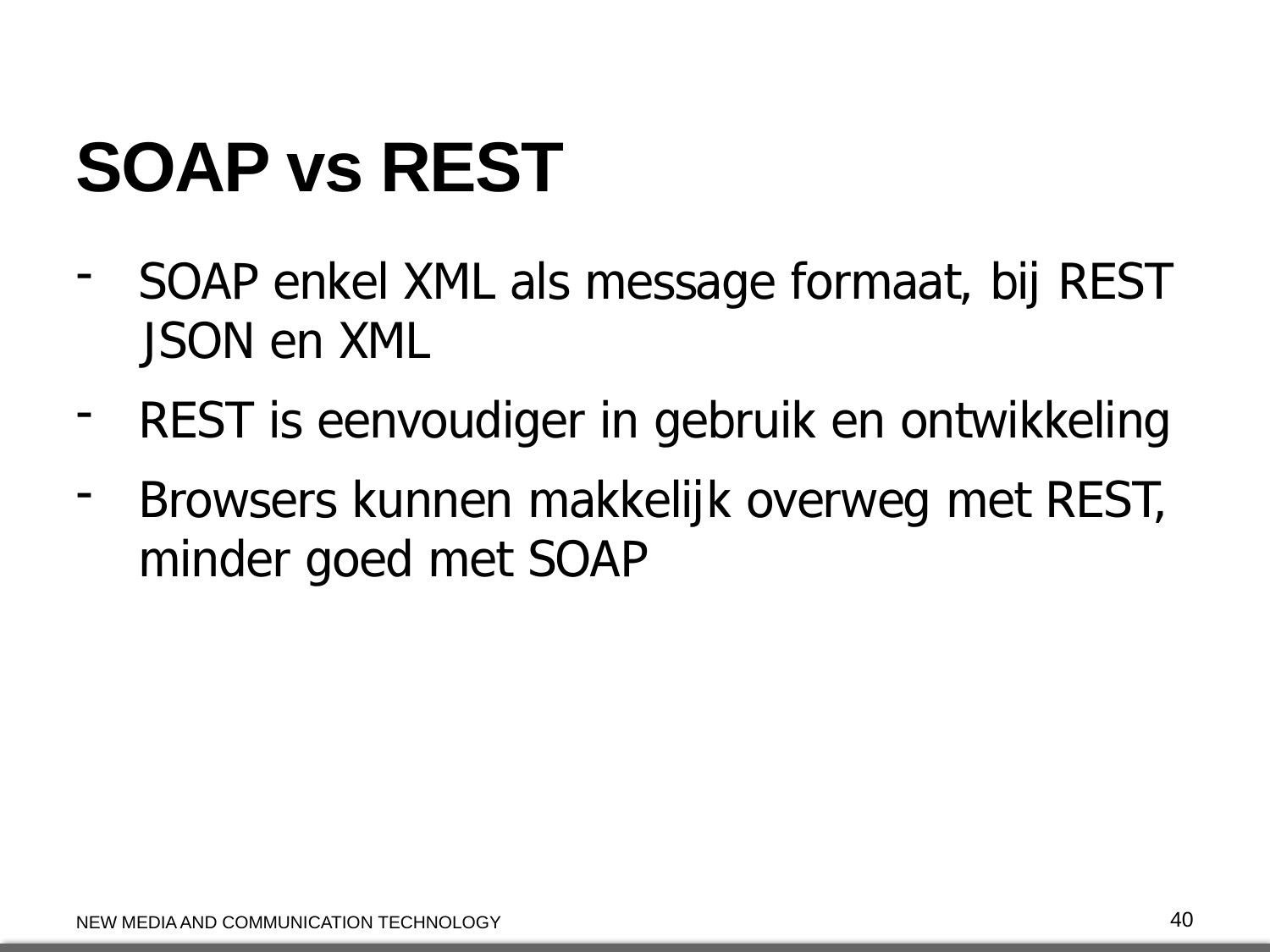

# SOAP vs REST
SOAP enkel XML als message formaat, bij REST JSON en XML
REST is eenvoudiger in gebruik en ontwikkeling
Browsers kunnen makkelijk overweg met REST, minder goed met SOAP
40